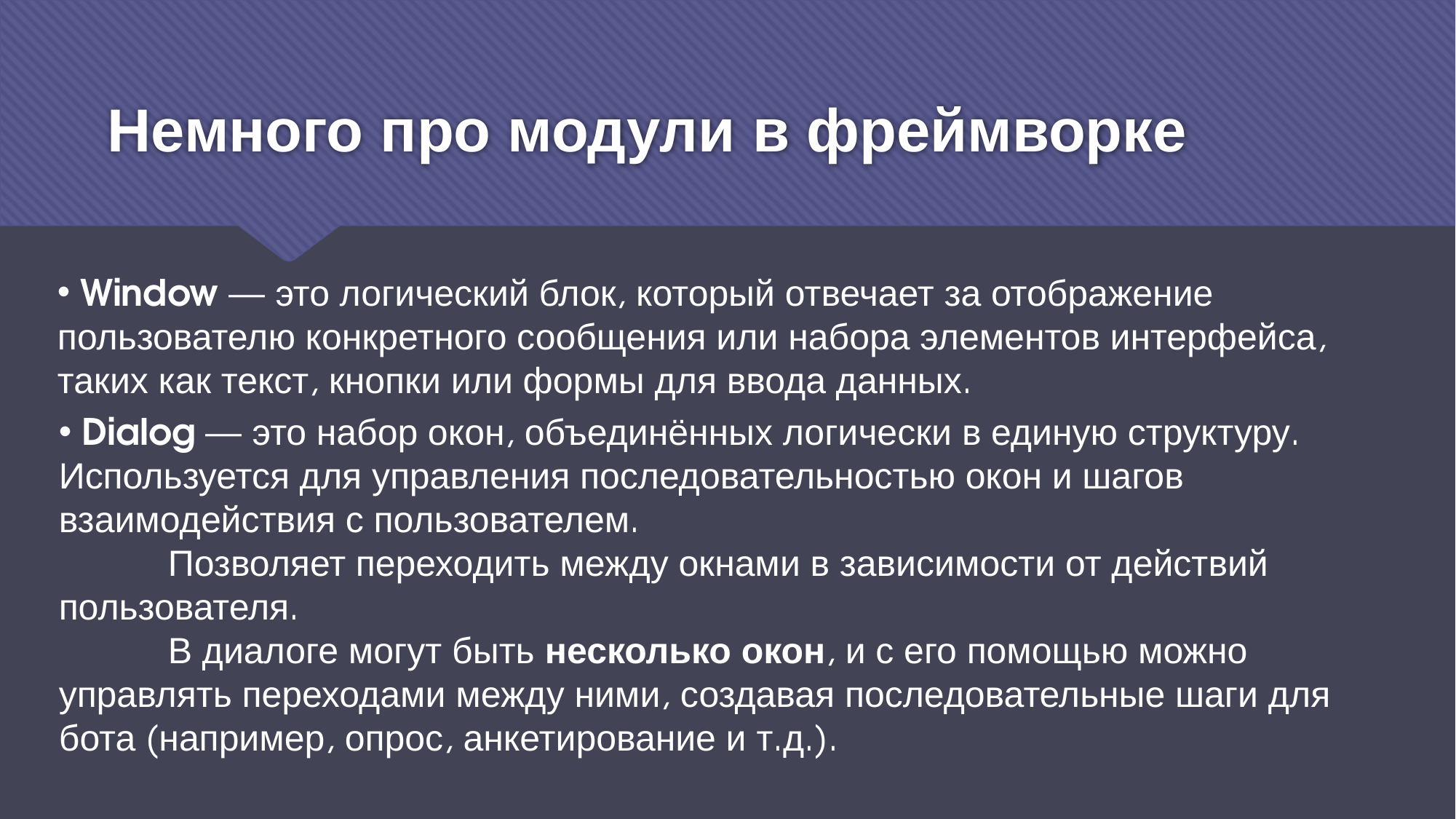

# Немного про модули в фреймворке
 Window — это логический блок, который отвечает за отображение пользователю конкретного сообщения или набора элементов интерфейса, таких как текст, кнопки или формы для ввода данных.
 Dialog — это набор окон, объединённых логически в единую структуру.
Используется для управления последовательностью окон и шагов взаимодействия с пользователем.
	Позволяет переходить между окнами в зависимости от действий пользователя.
	В диалоге могут быть несколько окон, и с его помощью можно управлять переходами между ними, создавая последовательные шаги для бота (например, опрос, анкетирование и т.д.).